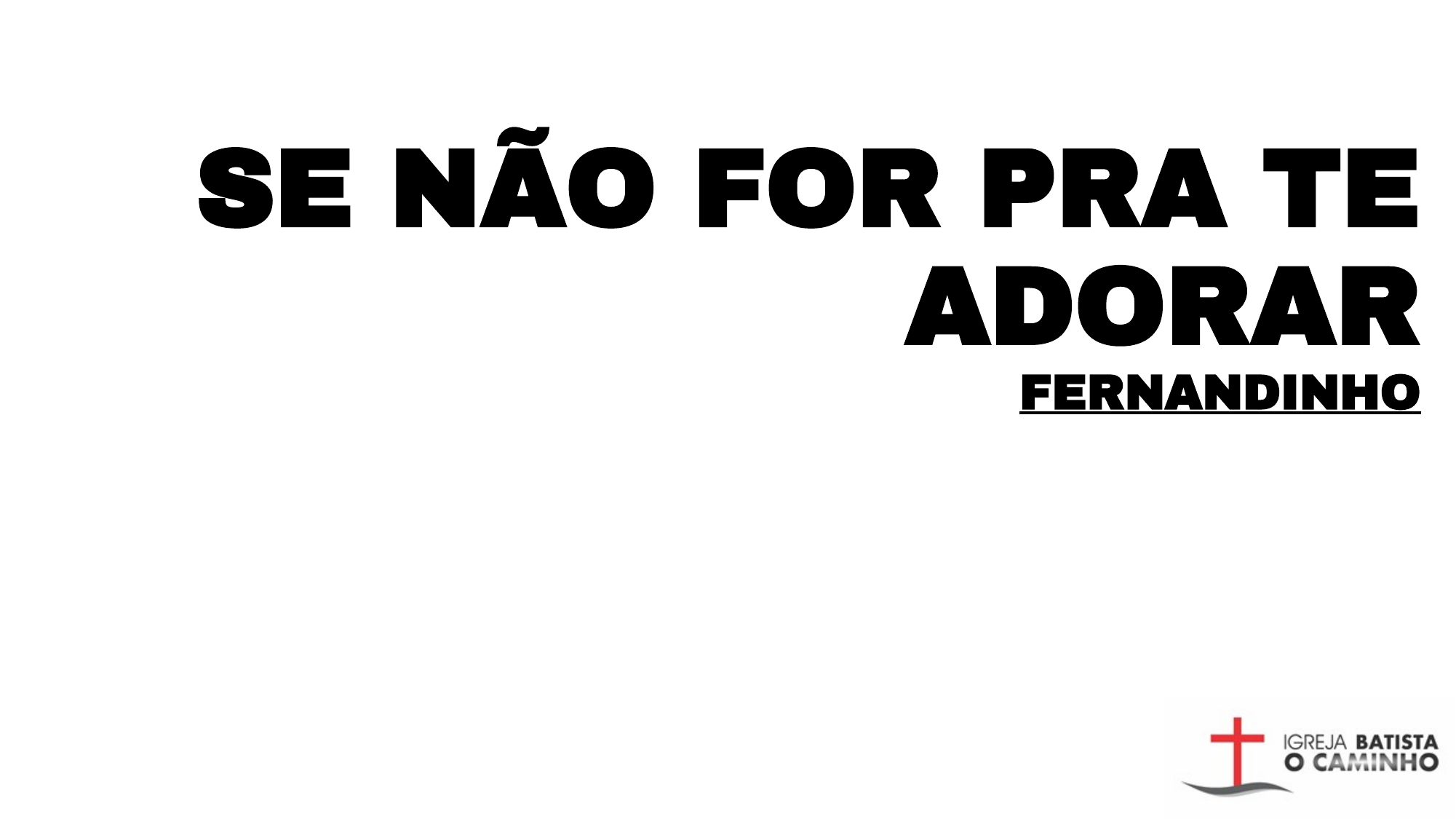

# SE NÃO FOR PRA TE ADORAR FERNANDINHO